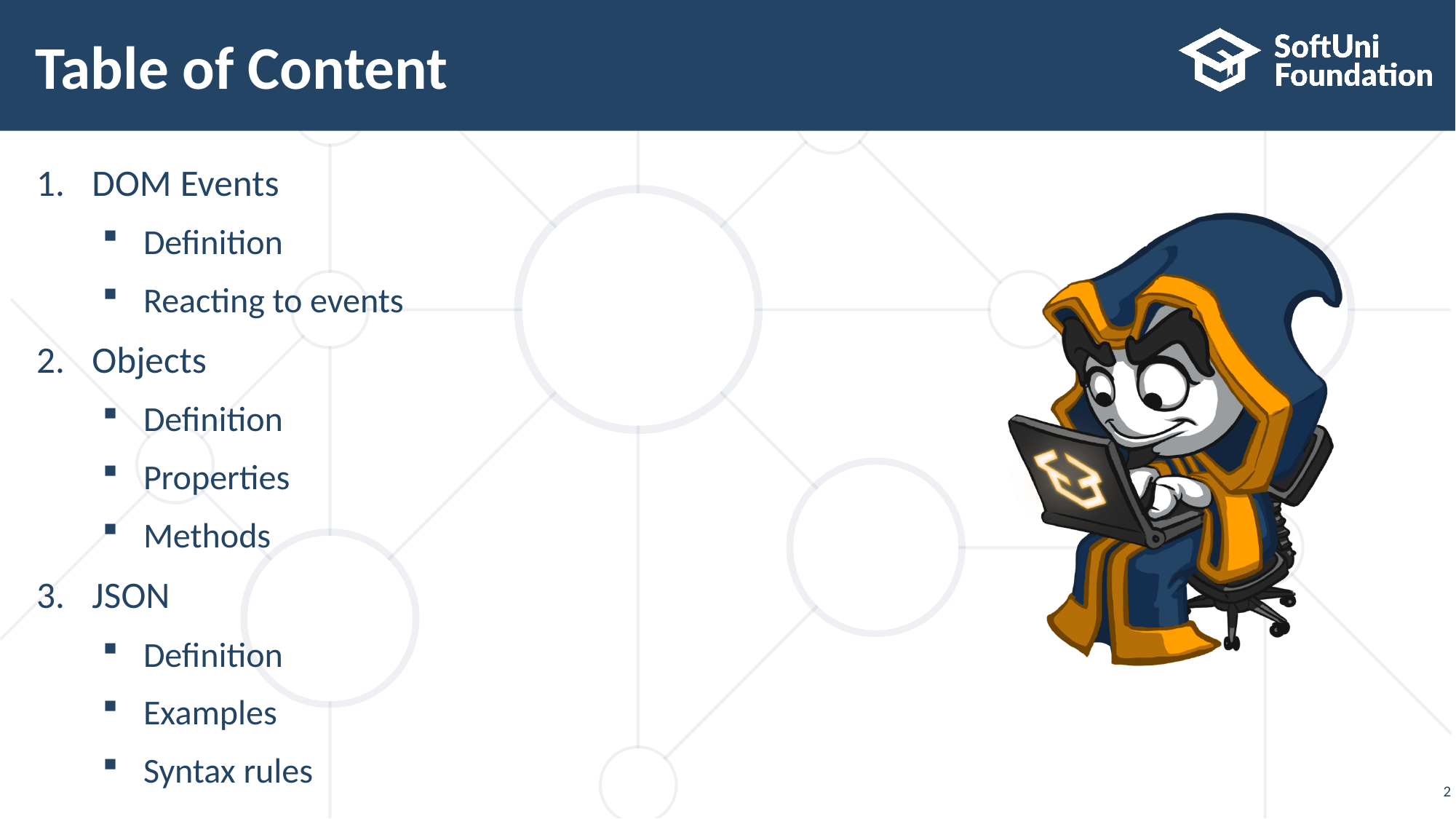

# Table of Content
DOM Events
Definition
Reacting to events
Objects
Definition
Properties
Methods
JSON
Definition
Examples
Syntax rules
2